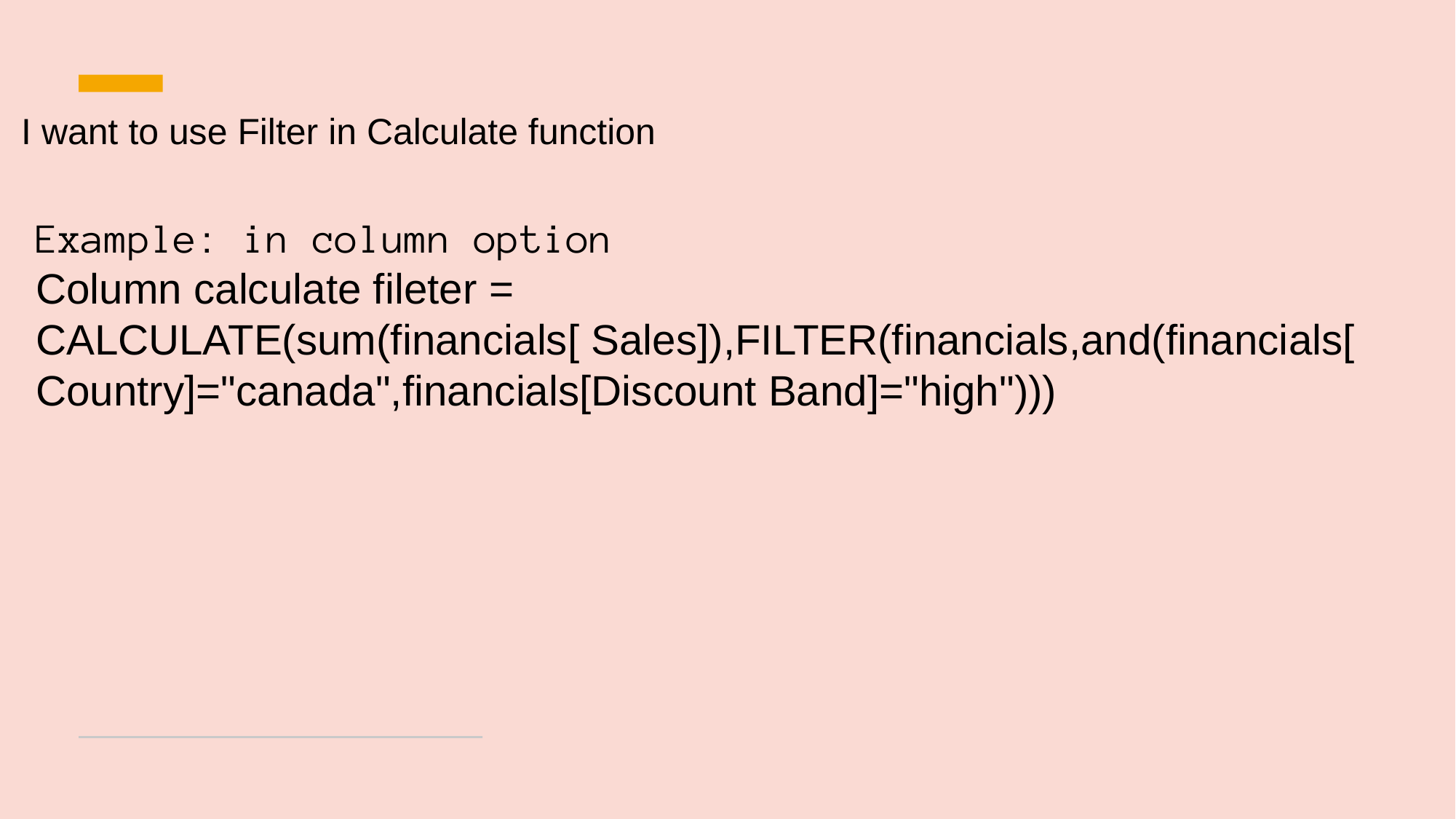

I want to use Filter in Calculate function
Example: in column option
Column calculate fileter = CALCULATE(sum(financials[ Sales]),FILTER(financials,and(financials[Country]="canada",financials[Discount Band]="high")))